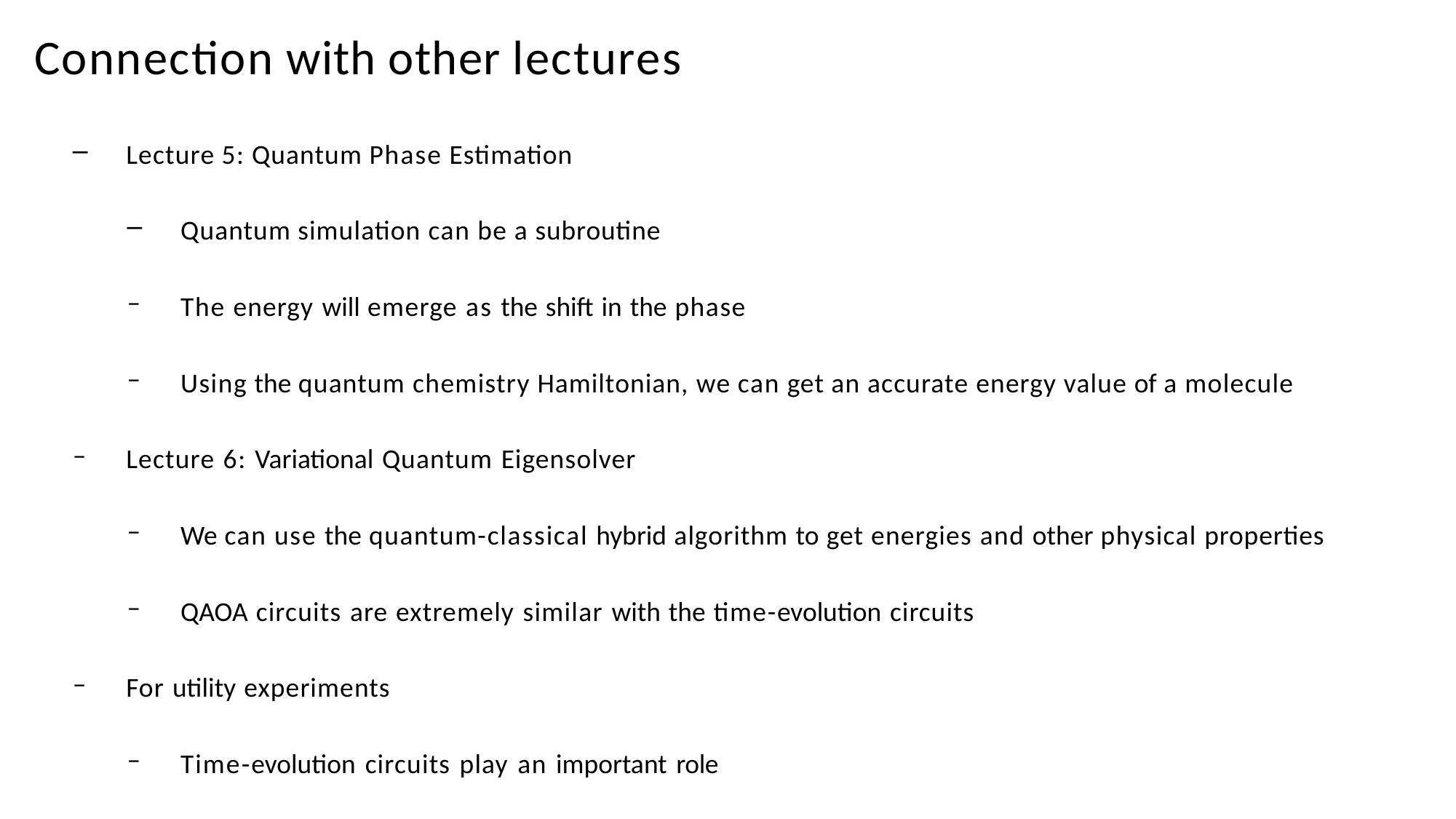

# Connection with other lectures
Lecture 5: Quantum Phase Estimation

Quantum simulation can be a subroutine

The energy will emerge as the shift in the phase

Using the quantum chemistry Hamiltonian, we can get an accurate energy value of a molecule

Lecture 6: Variational Quantum Eigensolver

We can use the quantum-classical hybrid algorithm to get energies and other physical properties

QAOA circuits are extremely similar with the time-evolution circuits

For utility experiments

Time-evolution circuits play an important role